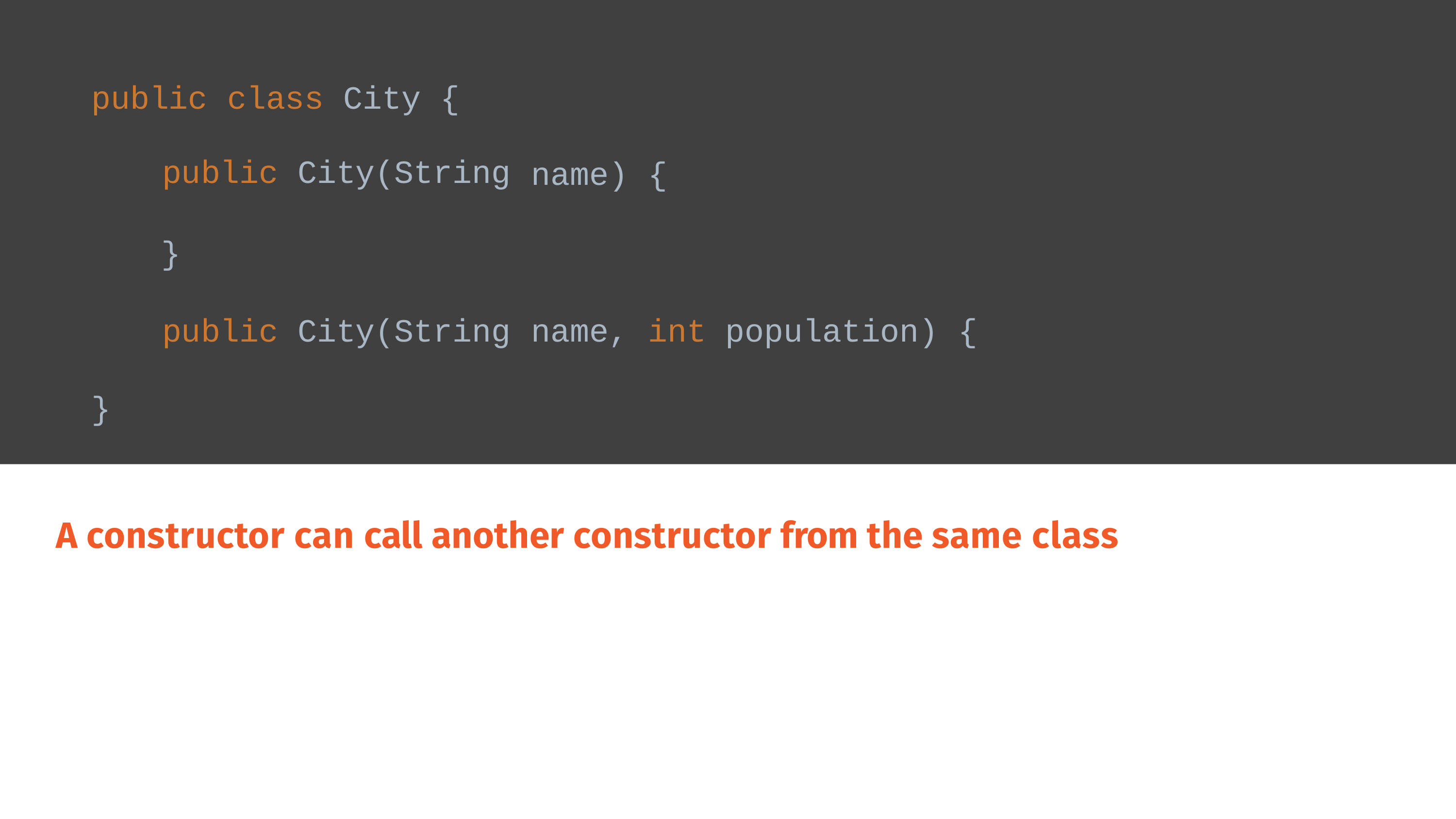

| public class City { public City(String | name) | { |
| --- | --- | --- |
| } |  |  |
| public City(String | name, | int population) { |
| } |  |  |
}
A constructor can call another constructor from the same class
11